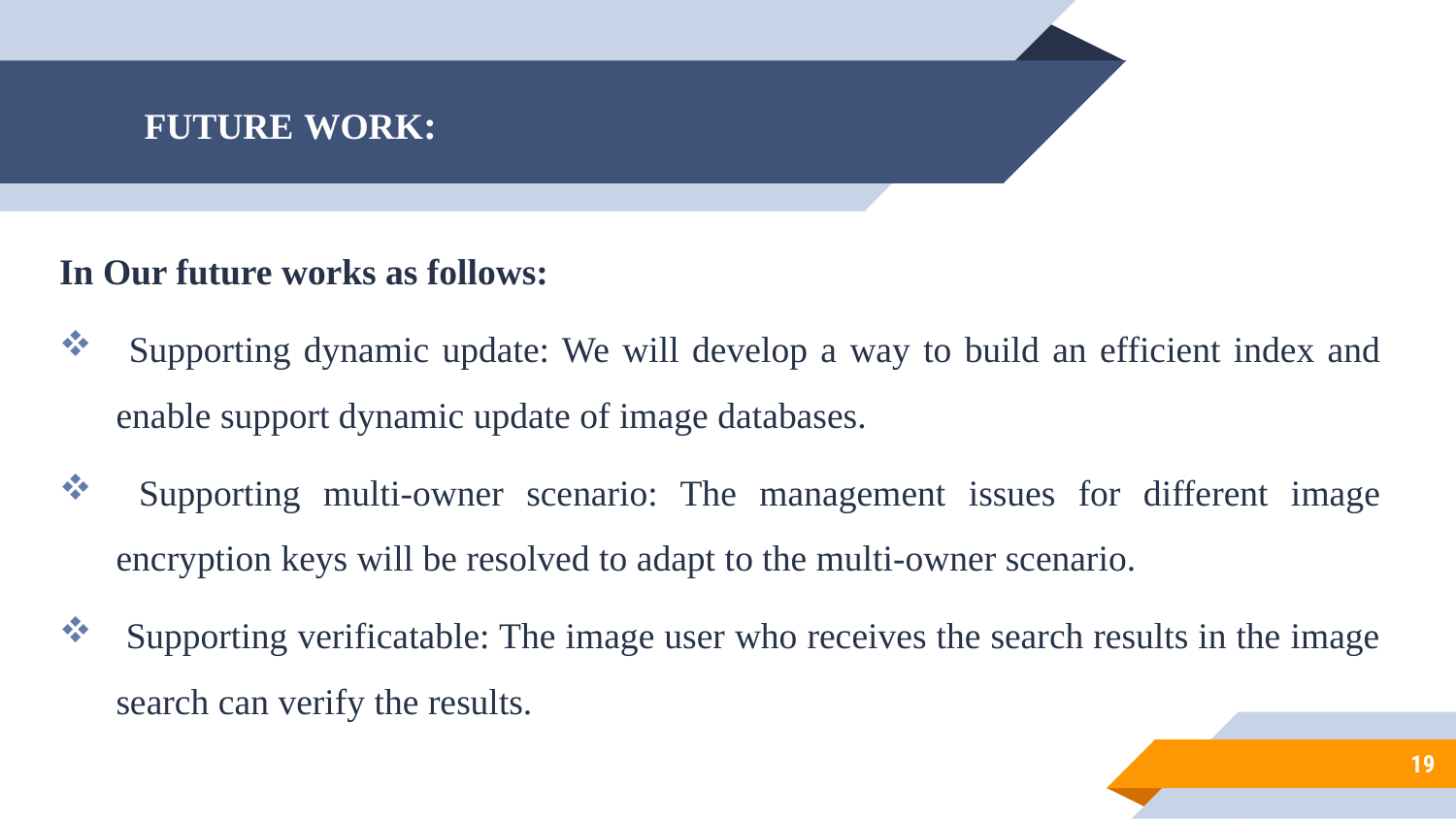

# FUTURE WORK:
In Our future works as follows:
 Supporting dynamic update: We will develop a way to build an efficient index and enable support dynamic update of image databases.
 Supporting multi-owner scenario: The management issues for different image encryption keys will be resolved to adapt to the multi-owner scenario.
 Supporting verificatable: The image user who receives the search results in the image search can verify the results.
19